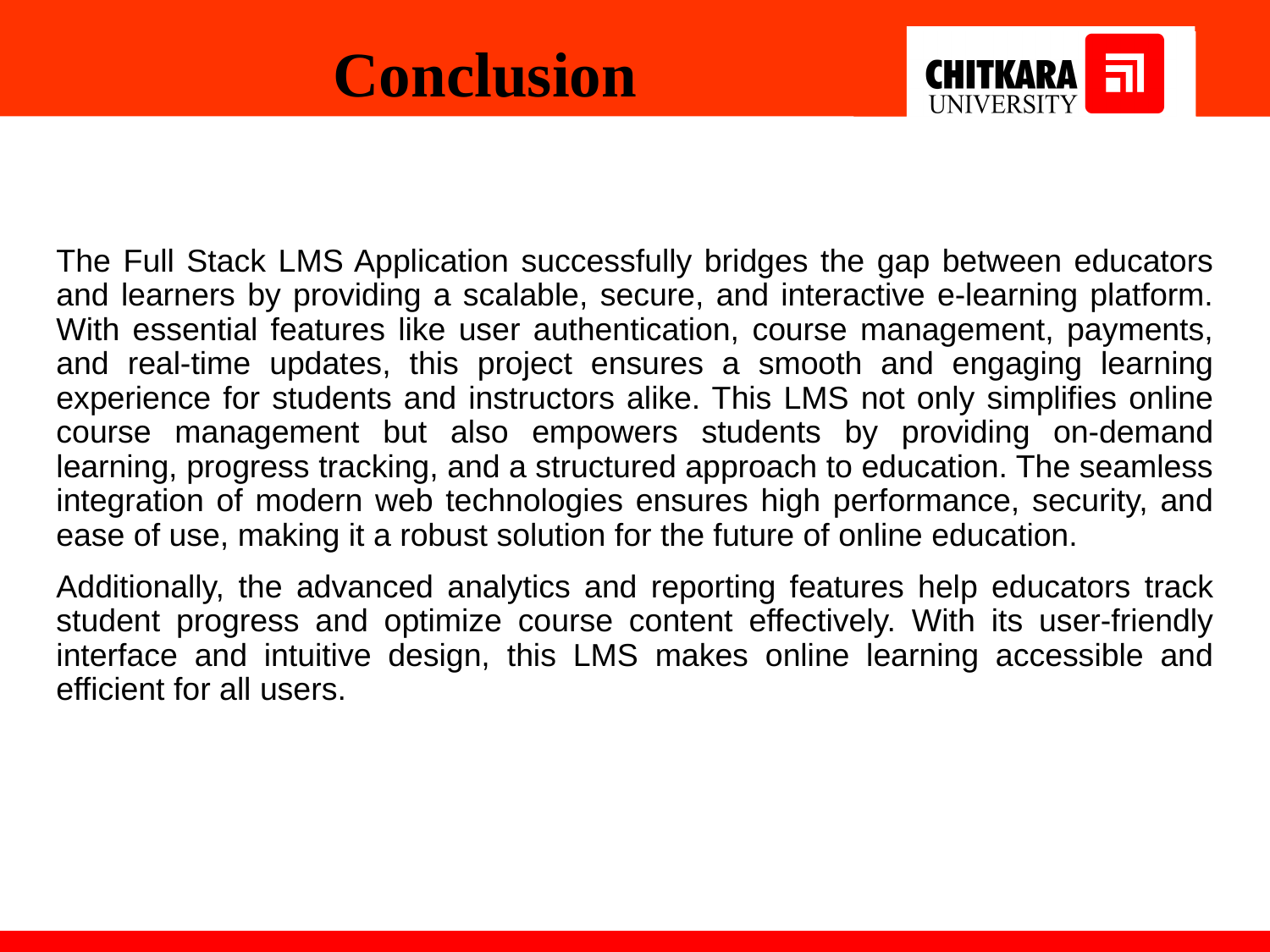

# Conclusion
The Full Stack LMS Application successfully bridges the gap between educators and learners by providing a scalable, secure, and interactive e-learning platform. With essential features like user authentication, course management, payments, and real-time updates, this project ensures a smooth and engaging learning experience for students and instructors alike. This LMS not only simplifies online course management but also empowers students by providing on-demand learning, progress tracking, and a structured approach to education. The seamless integration of modern web technologies ensures high performance, security, and ease of use, making it a robust solution for the future of online education.
Additionally, the advanced analytics and reporting features help educators track student progress and optimize course content effectively. With its user-friendly interface and intuitive design, this LMS makes online learning accessible and efficient for all users.